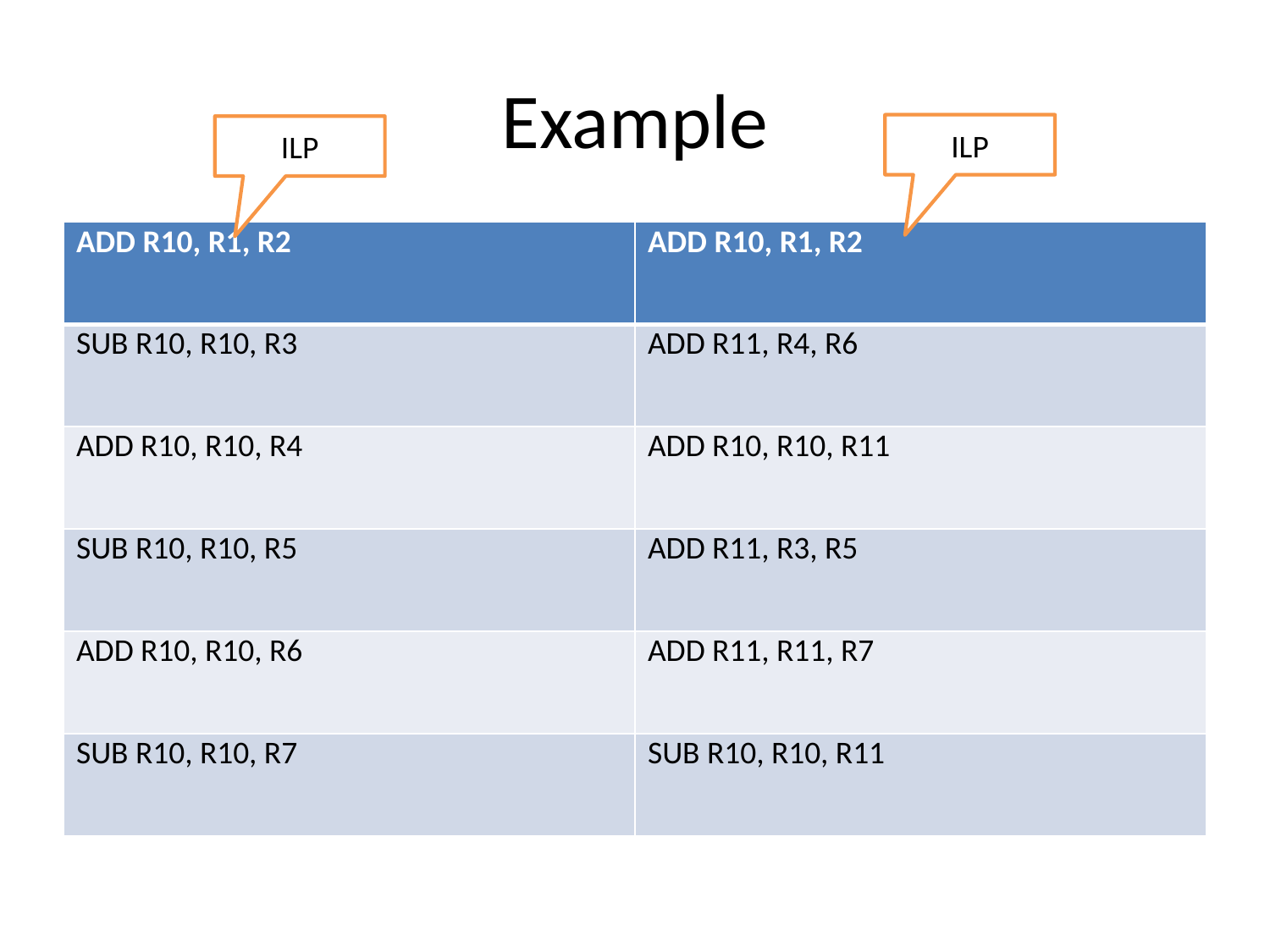

# Example
ILP
ILP
| ADD R10, R1, R2 | ADD R10, R1, R2 |
| --- | --- |
| SUB R10, R10, R3 | ADD R11, R4, R6 |
| ADD R10, R10, R4 | ADD R10, R10, R11 |
| SUB R10, R10, R5 | ADD R11, R3, R5 |
| ADD R10, R10, R6 | ADD R11, R11, R7 |
| SUB R10, R10, R7 | SUB R10, R10, R11 |